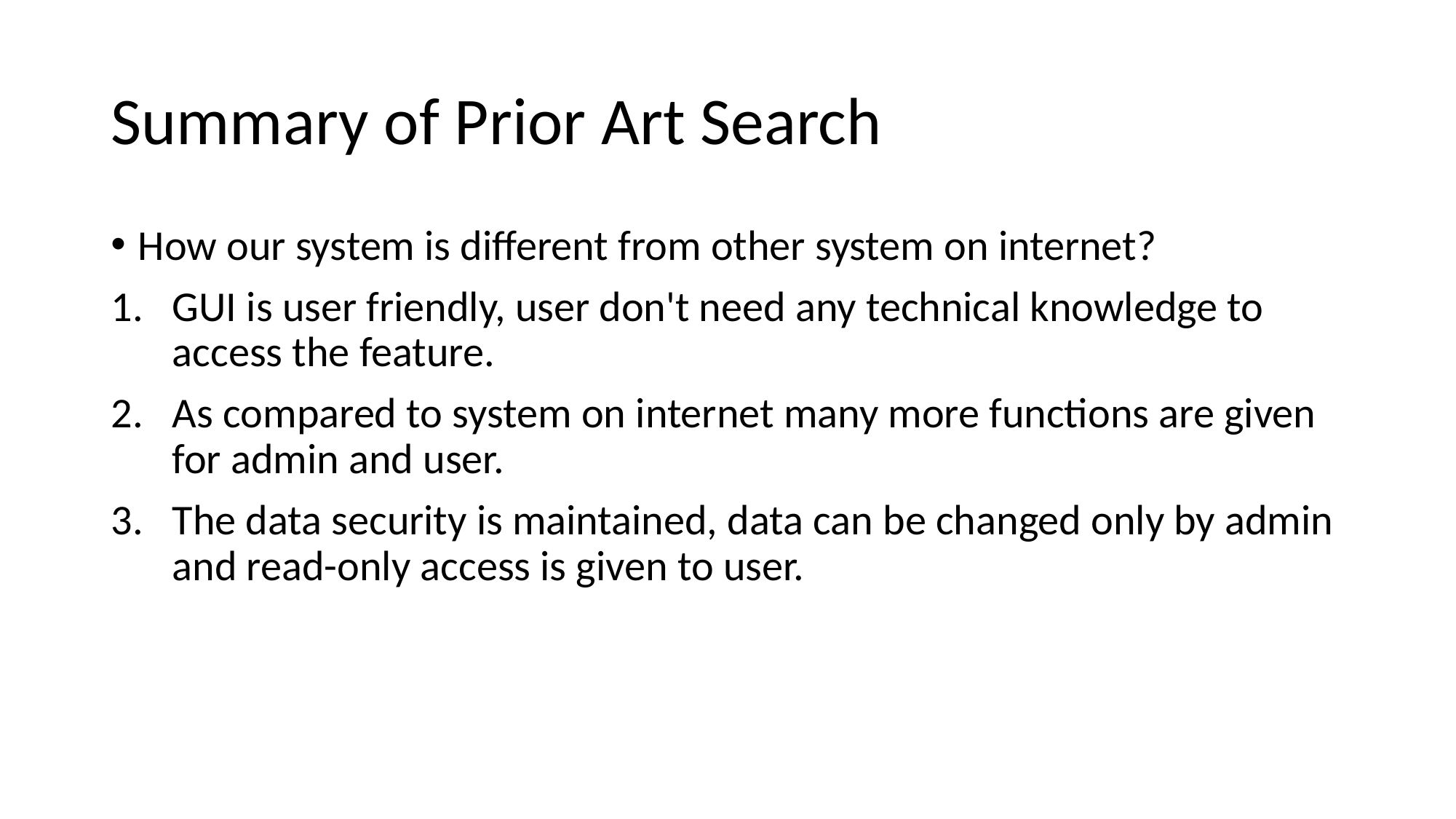

# Summary of Prior Art Search
How our system is different from other system on internet?
GUI is user friendly, user don't need any technical knowledge to access the feature.
As compared to system on internet many more functions are given for admin and user.
The data security is maintained, data can be changed only by admin and read-only access is given to user.